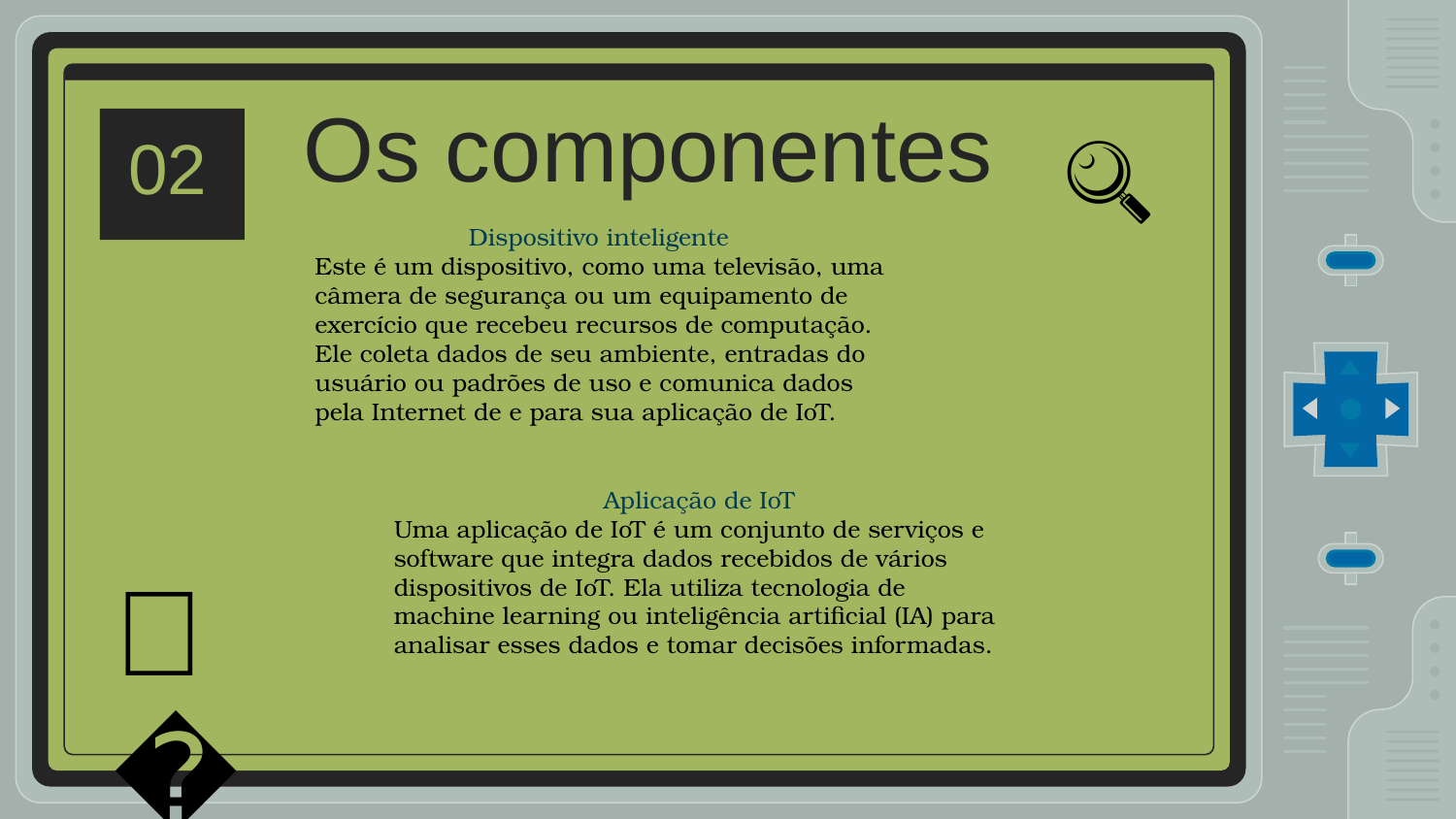

# Os componentes
02

🔍
Dispositivo inteligente
Este é um dispositivo, como uma televisão, uma câmera de segurança ou um equipamento de exercício que recebeu recursos de computação. Ele coleta dados de seu ambiente, entradas do usuário ou padrões de uso e comunica dados pela Internet de e para sua aplicação de IoT.

Aplicação de IoT
Uma aplicação de IoT é um conjunto de serviços e software que integra dados recebidos de vários dispositivos de IoT. Ela utiliza tecnologia de machine learning ou inteligência artificial (IA) para analisar esses dados e tomar decisões informadas.

📻